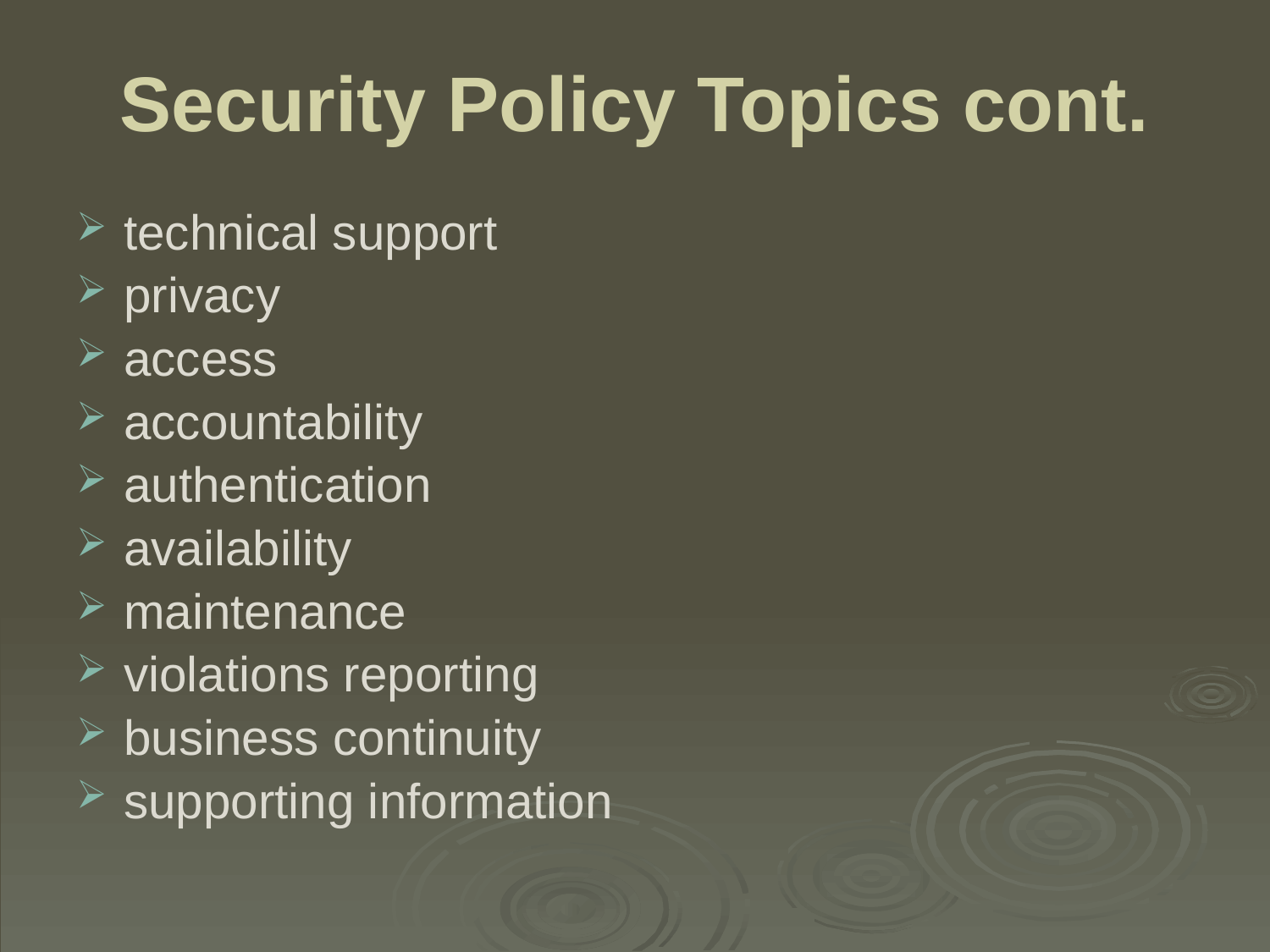

# Security Policy Topics cont.
technical support
privacy
access
accountability
authentication
availability
maintenance
violations reporting
business continuity
supporting information